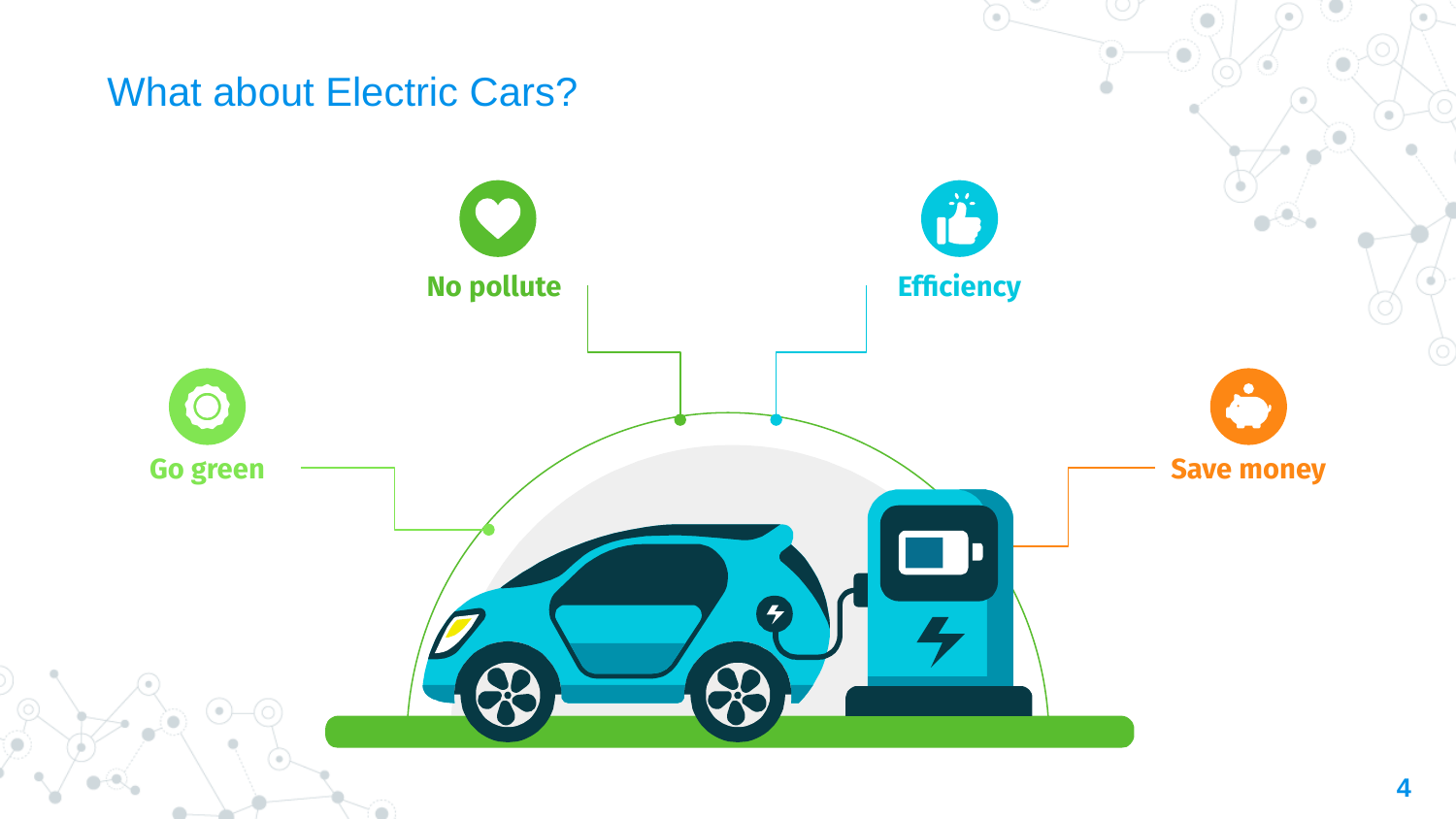

# What about Electric Cars?

No pollute
Efficiency

Go green
Save money

4